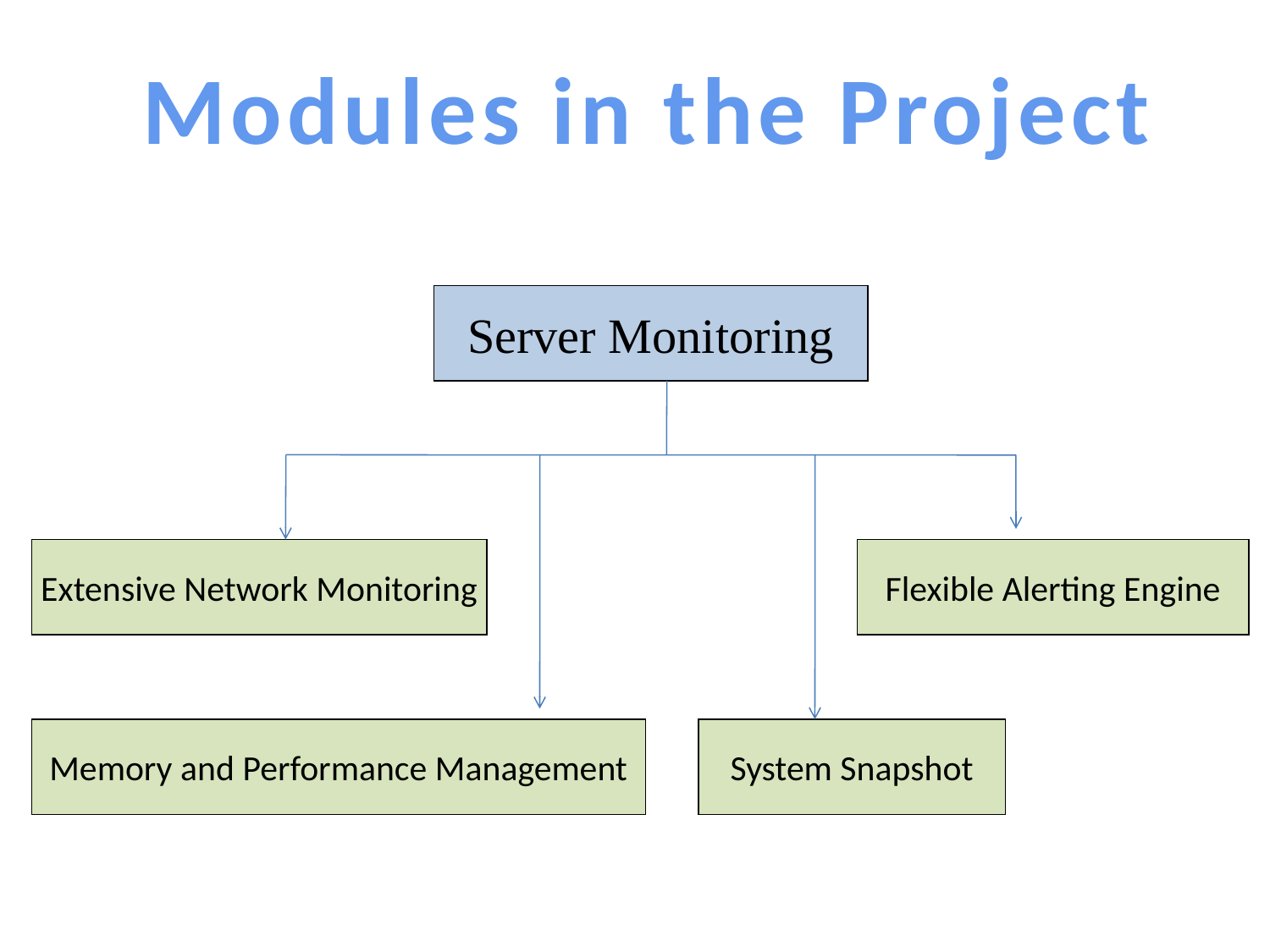

Modules in the Project
Server Monitoring
Extensive Network Monitoring
Flexible Alerting Engine
Memory and Performance Management
System Snapshot